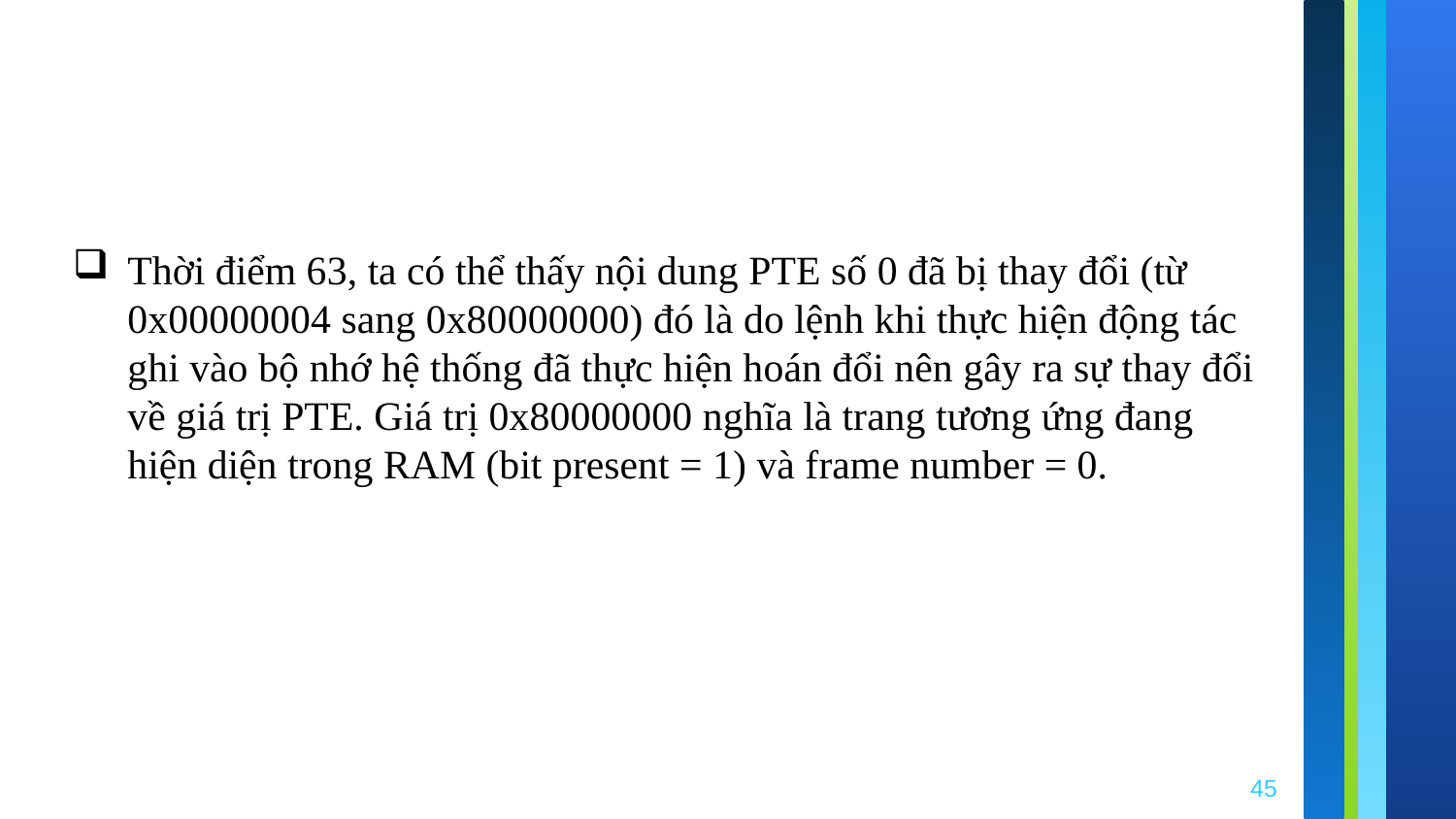

Thời điểm 63, ta có thể thấy nội dung PTE số 0 đã bị thay đổi (từ 0x00000004 sang 0x80000000) đó là do lệnh khi thực hiện động tác ghi vào bộ nhớ hệ thống đã thực hiện hoán đổi nên gây ra sự thay đổi về giá trị PTE. Giá trị 0x80000000 nghĩa là trang tương ứng đang hiện diện trong RAM (bit present = 1) và frame number = 0.
45